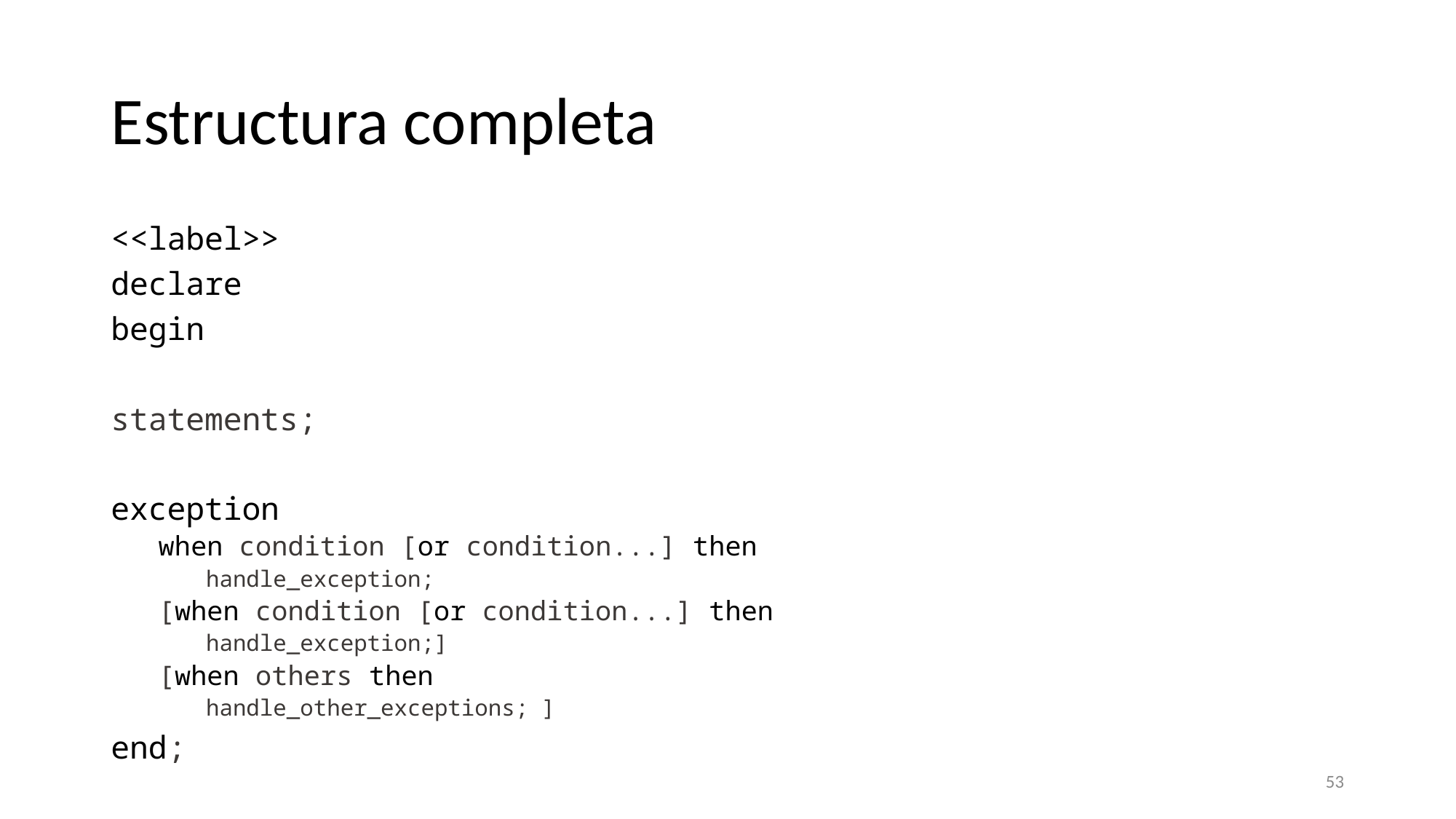

# Estructura completa
<<label>>
declare
begin

statements;

exception
when condition [or condition...] then
handle_exception;
[when condition [or condition...] then
handle_exception;]
[when others then
handle_other_exceptions; ]
end;
53